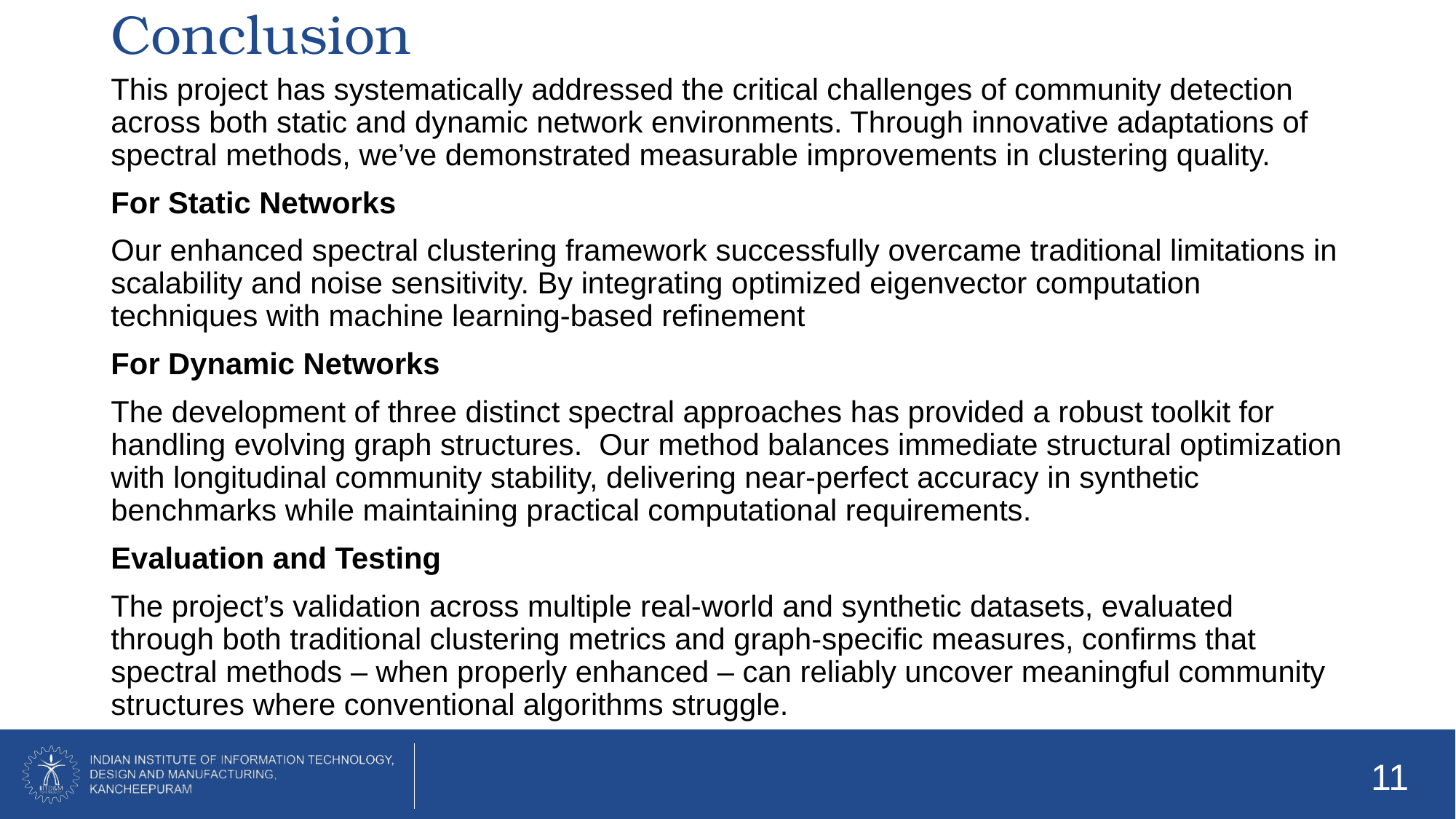

# Conclusion
This project has systematically addressed the critical challenges of community detection across both static and dynamic network environments. Through innovative adaptations of spectral methods, we’ve demonstrated measurable improvements in clustering quality.
For Static Networks
Our enhanced spectral clustering framework successfully overcame traditional limitations in scalability and noise sensitivity. By integrating optimized eigenvector computation techniques with machine learning-based refinement
For Dynamic Networks
The development of three distinct spectral approaches has provided a robust toolkit for handling evolving graph structures.  Our method balances immediate structural optimization with longitudinal community stability, delivering near-perfect accuracy in synthetic benchmarks while maintaining practical computational requirements.
Evaluation and Testing
The project’s validation across multiple real-world and synthetic datasets, evaluated through both traditional clustering metrics and graph-specific measures, confirms that spectral methods – when properly enhanced – can reliably uncover meaningful community structures where conventional algorithms struggle.
11